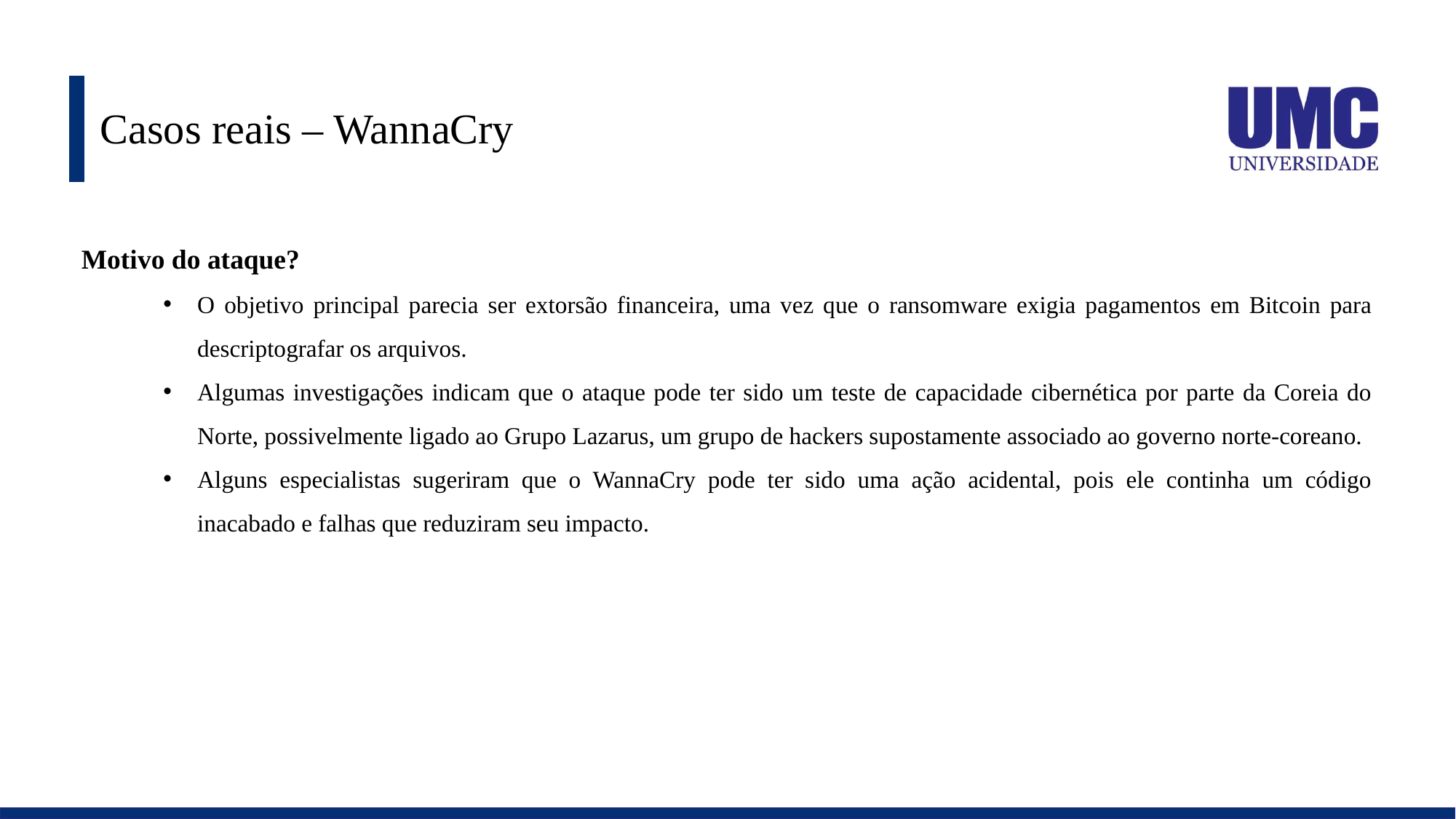

# Casos reais – WannaCry
Motivo do ataque?
O objetivo principal parecia ser extorsão financeira, uma vez que o ransomware exigia pagamentos em Bitcoin para descriptografar os arquivos.
Algumas investigações indicam que o ataque pode ter sido um teste de capacidade cibernética por parte da Coreia do Norte, possivelmente ligado ao Grupo Lazarus, um grupo de hackers supostamente associado ao governo norte-coreano.
Alguns especialistas sugeriram que o WannaCry pode ter sido uma ação acidental, pois ele continha um código inacabado e falhas que reduziram seu impacto.